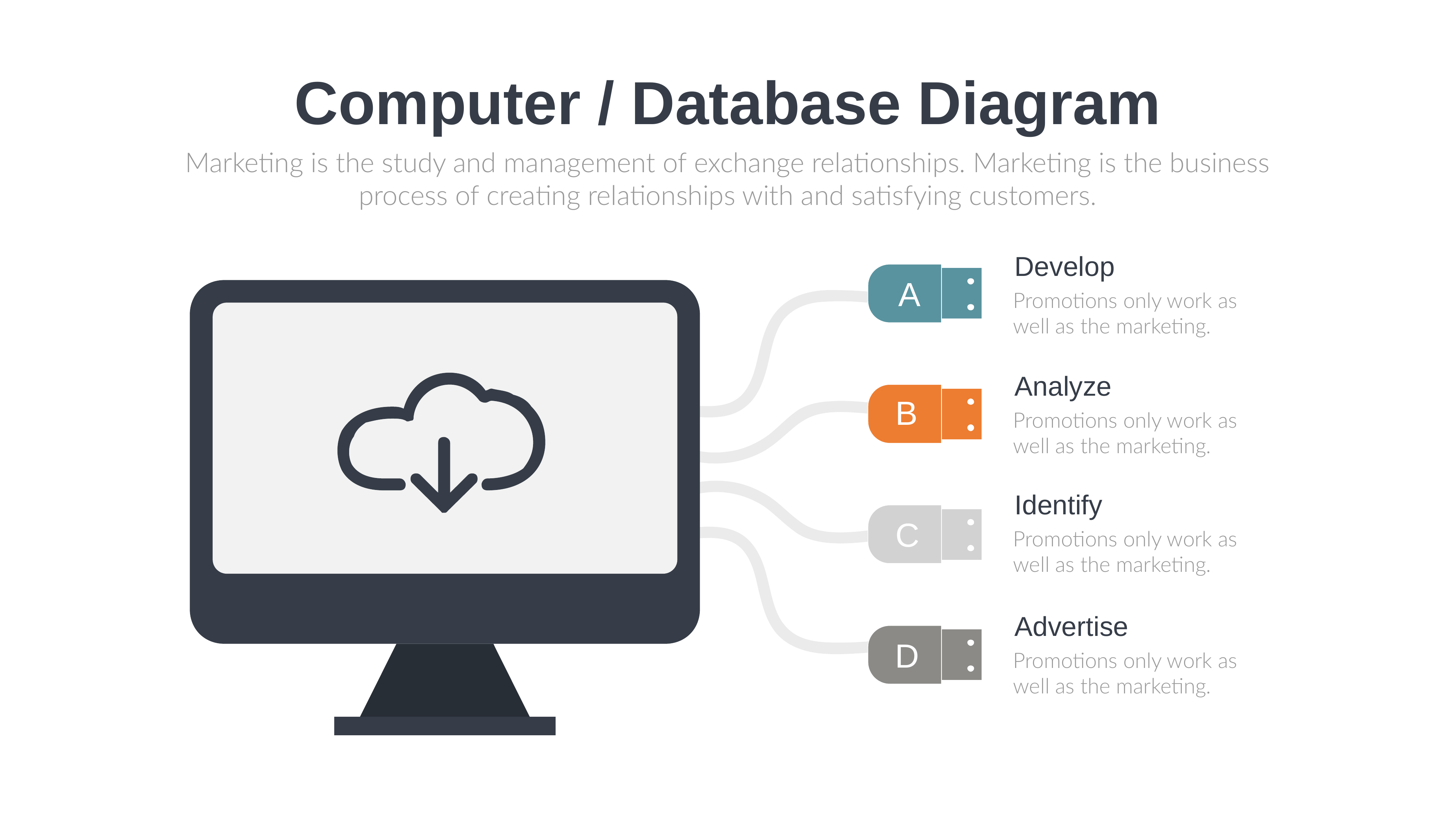

Computer / Database Diagram
Marketing is the study and management of exchange relationships. Marketing is the business process of creating relationships with and satisfying customers.
Develop

A

Promotions only work as well as the marketing.

Analyze

B

Promotions only work as well as the marketing.

Identify

C

Promotions only work as well as the marketing.

Advertise

D

Promotions only work as well as the marketing.